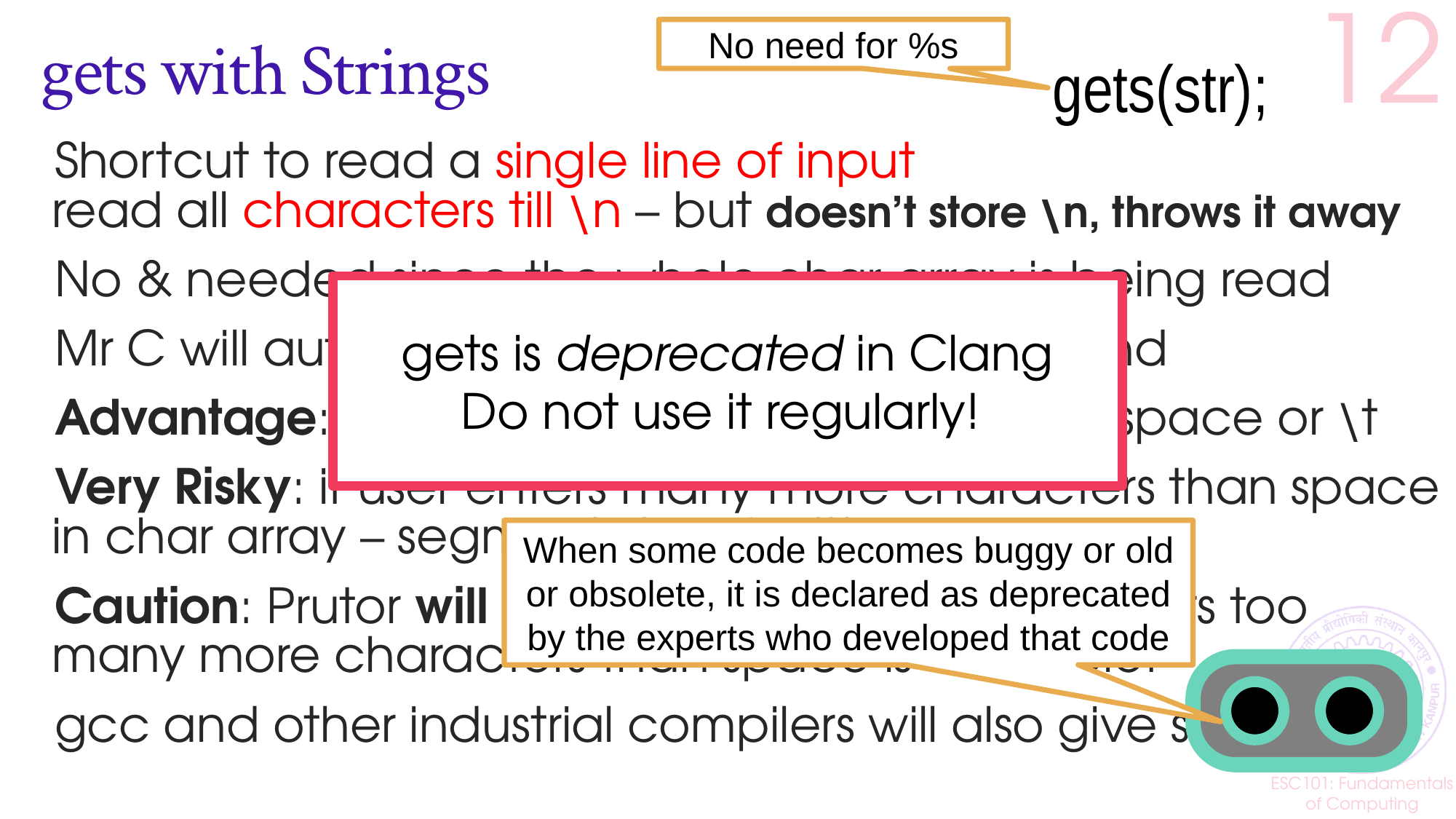

12
No need for %s
# gets with Strings
gets(str);
Shortcut to read a single line of input
read all characters till \n – but doesn’t store \n, throws it away
No & needed since the whole char array is being read
Mr C will automatically append a \0 at the end
Advantage: does not stop reading on seeing space or \t
Very Risky: if user enters many more characters than space in char array – segmentation fault!
Caution: Prutor will give runtime error if user enters too many more characters than space is available.
gcc and other industrial compilers will also give segfaults

gets is deprecated in Clang
Do not use it regularly!
When some code becomes buggy or old or obsolete, it is declared as deprecated by the experts who developed that code